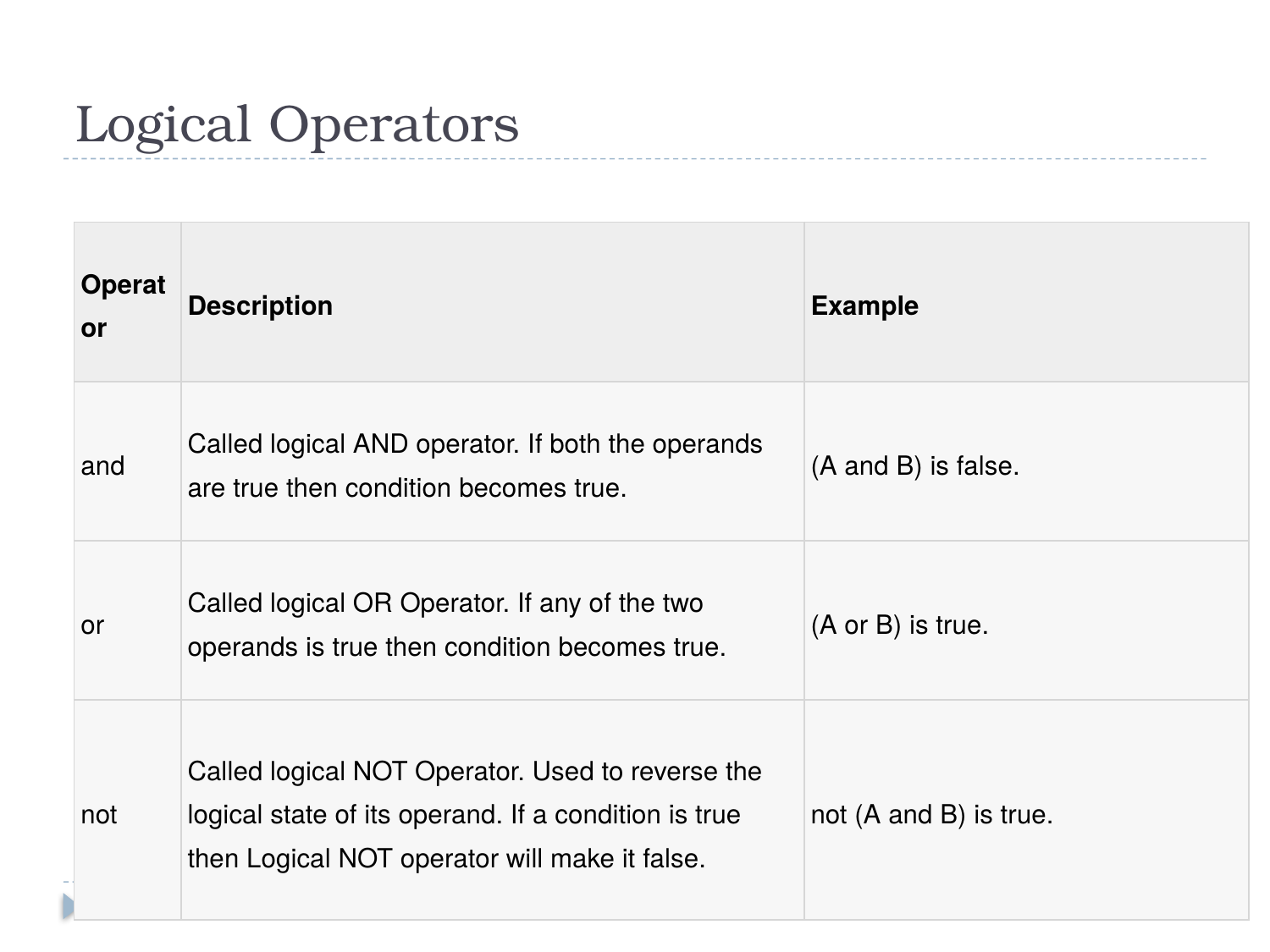

# Logical Operators
| Operator | Description | Example |
| --- | --- | --- |
| and | Called logical AND operator. If both the operands are true then condition becomes true. | (A and B) is false. |
| or | Called logical OR Operator. If any of the two operands is true then condition becomes true. | (A or B) is true. |
| not | Called logical NOT Operator. Used to reverse the logical state of its operand. If a condition is true then Logical NOT operator will make it false. | not (A and B) is true. |